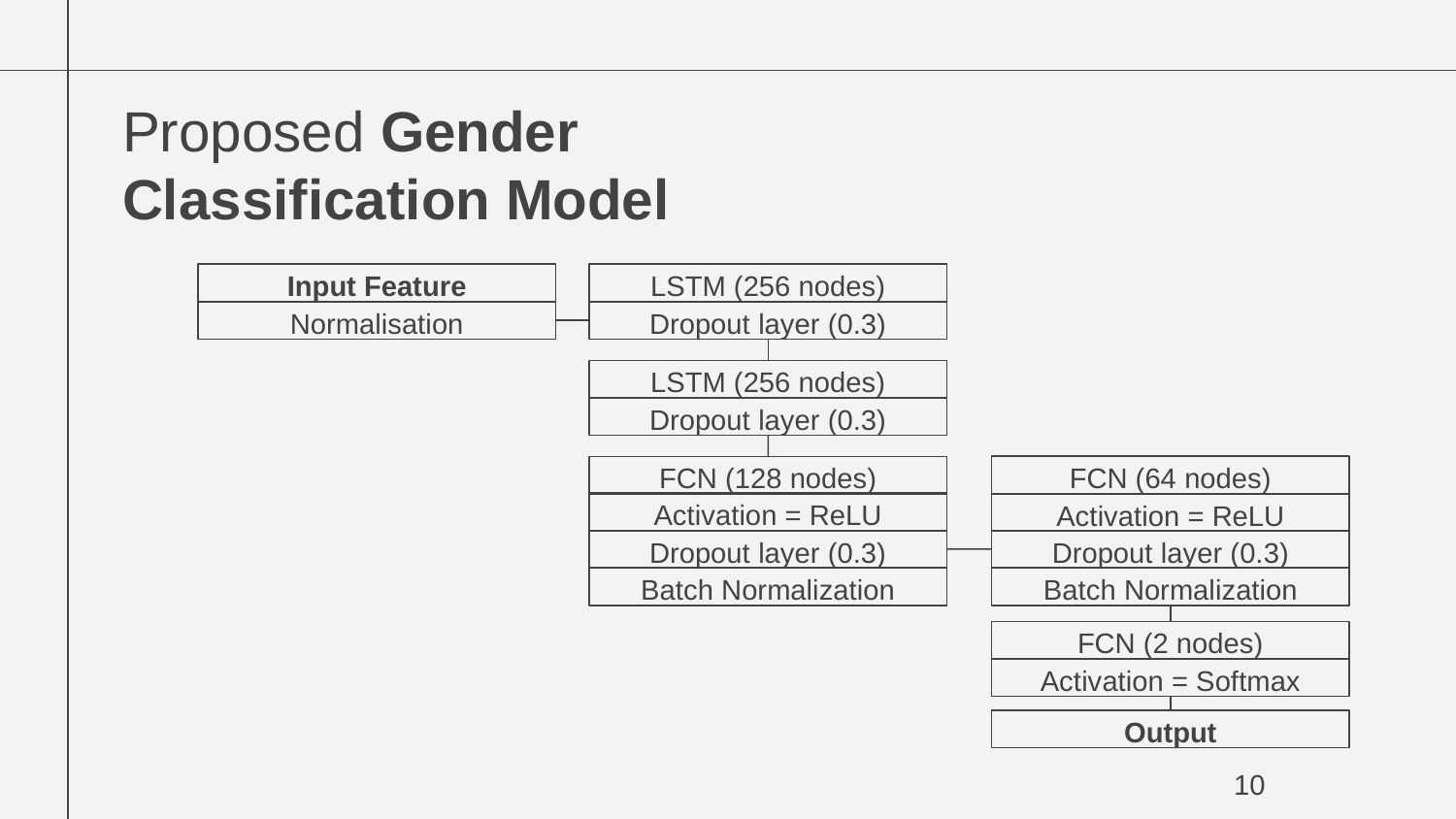

# Proposed Gender Classification Model
Input Feature
Normalisation
LSTM (256 nodes)
Dropout layer (0.3)
LSTM (256 nodes)
Dropout layer (0.3)
FCN (64 nodes)
Activation = ReLU
Dropout layer (0.3)
Batch Normalization
FCN (128 nodes)
Activation = ReLU
Dropout layer (0.3)
Batch Normalization
FCN (2 nodes)
Activation = Softmax
Output
10